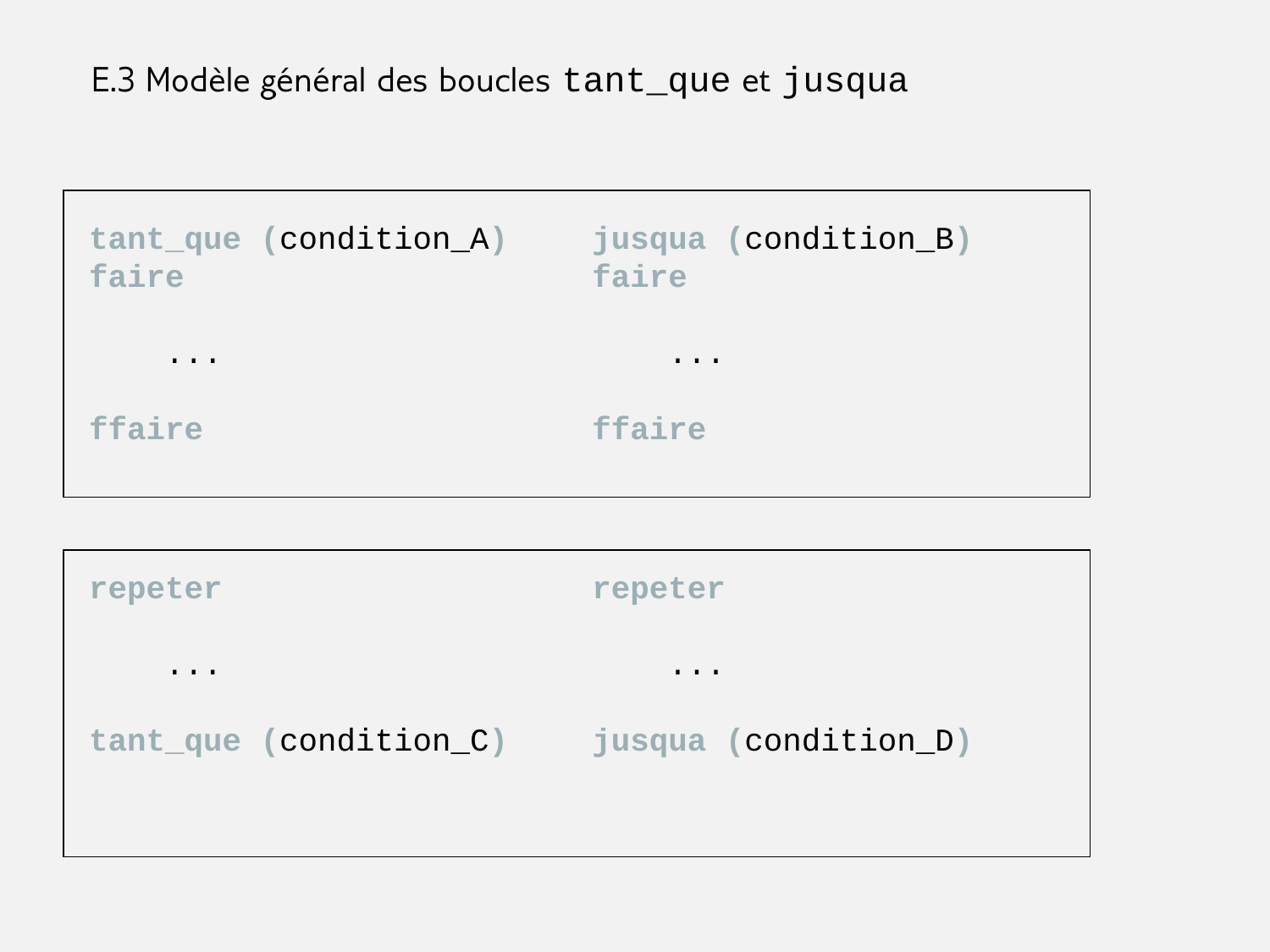

E.3 Modèle général des boucles tant_que et jusqua

tant_que (condition_A)
faire

    ...

ffaire
jusqua (condition_B)
faire

    ...

ffaire

repeter

    ...

tant_que (condition_C)
repeter

    ...

jusqua (condition_D)